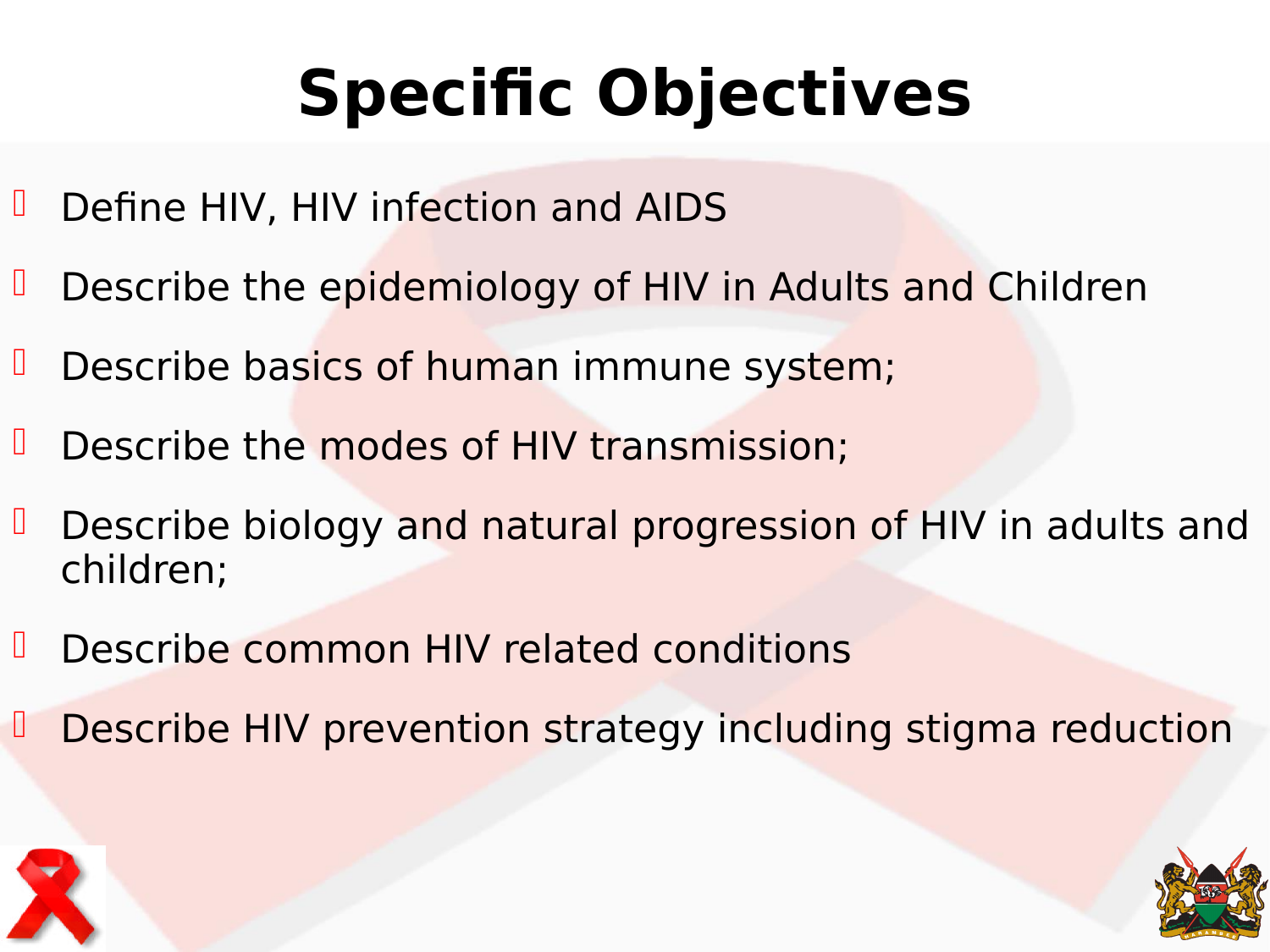

# Specific Objectives
Define HIV, HIV infection and AIDS
Describe the epidemiology of HIV in Adults and Children
Describe basics of human immune system;
Describe the modes of HIV transmission;
Describe biology and natural progression of HIV in adults and children;
Describe common HIV related conditions
Describe HIV prevention strategy including stigma reduction